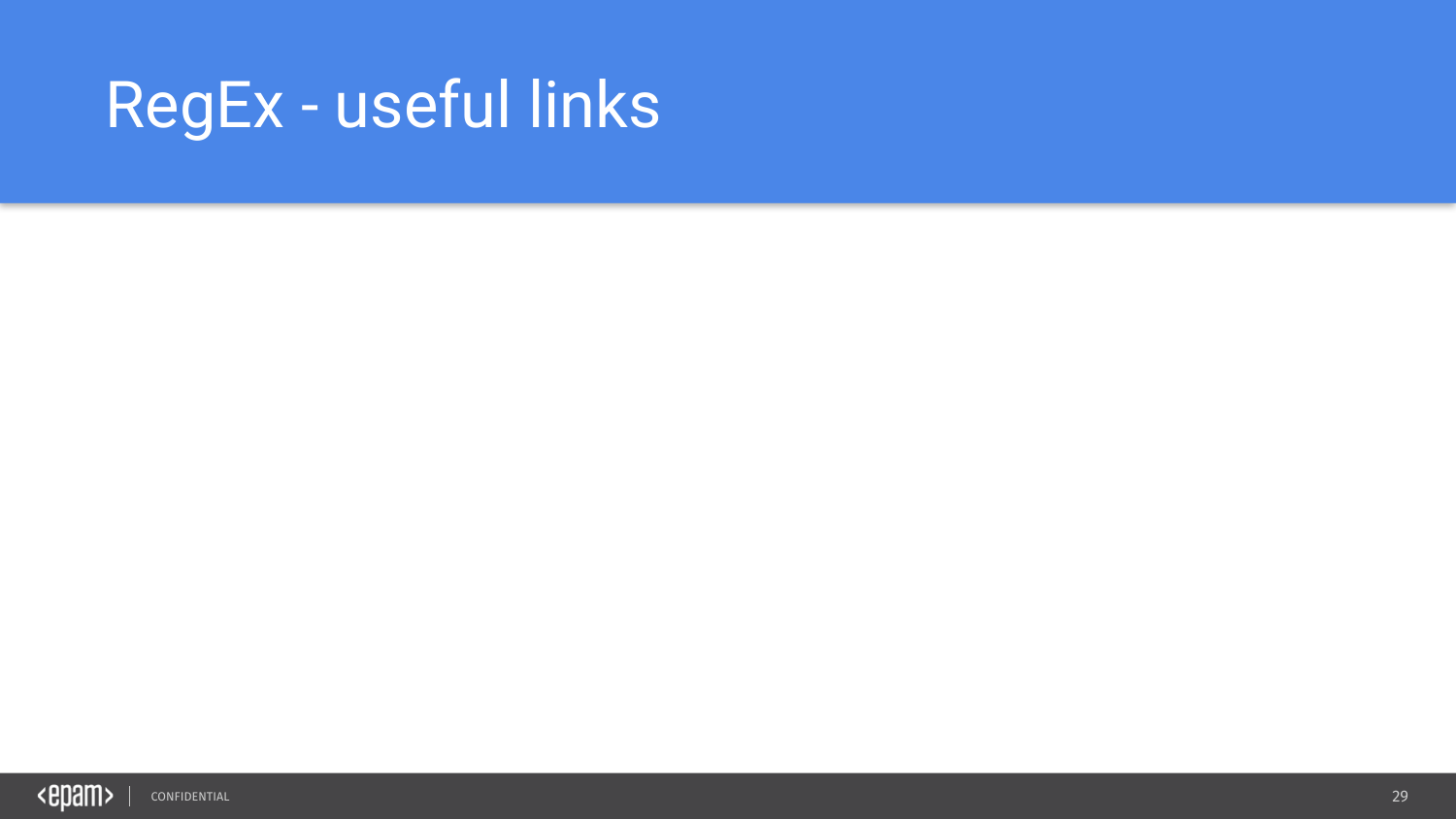

RegEx - useful links
The most useful link